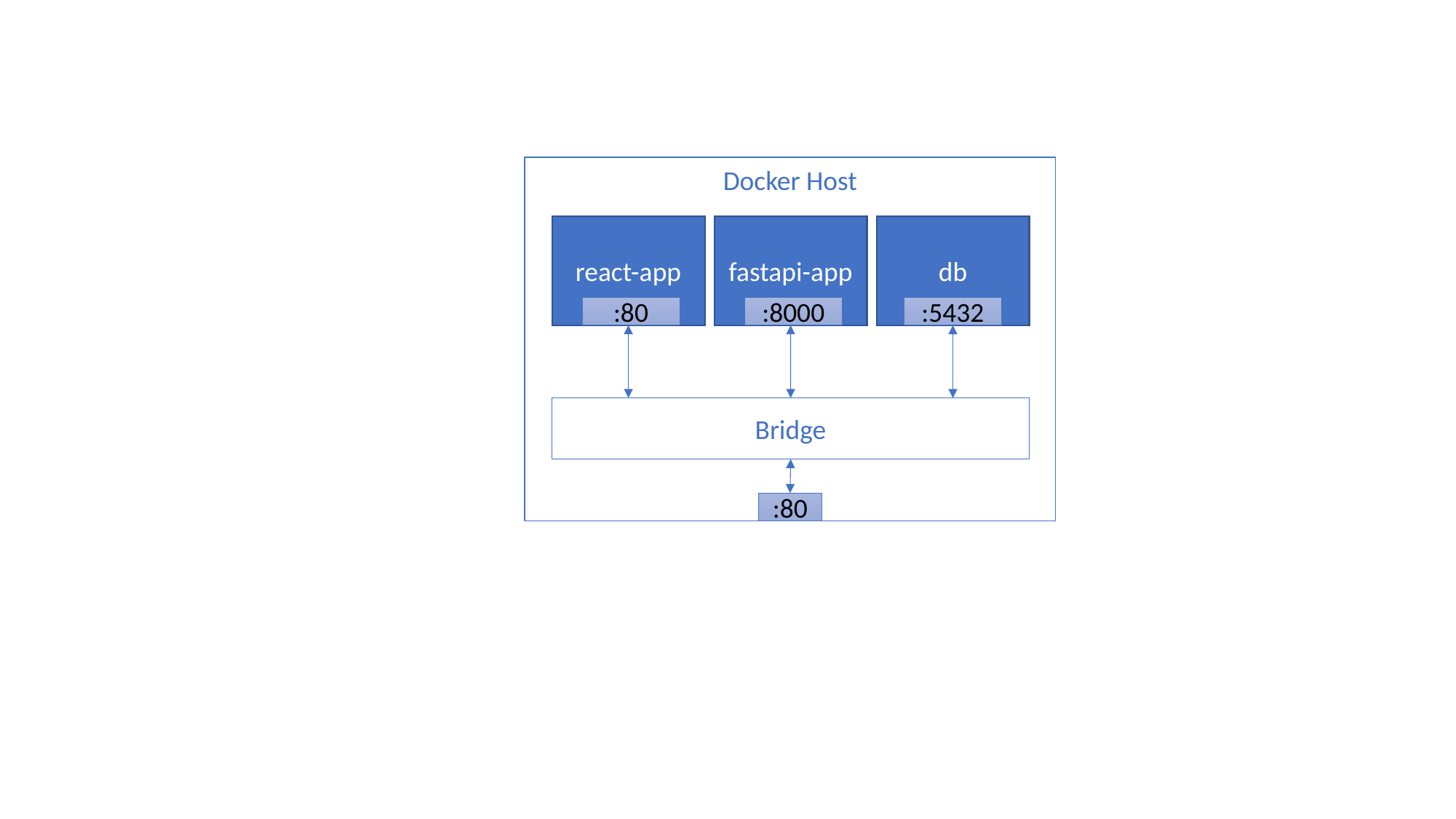

Docker Host
react-app
fastapi-app
db
:80
:8000
:5432
Bridge
:80